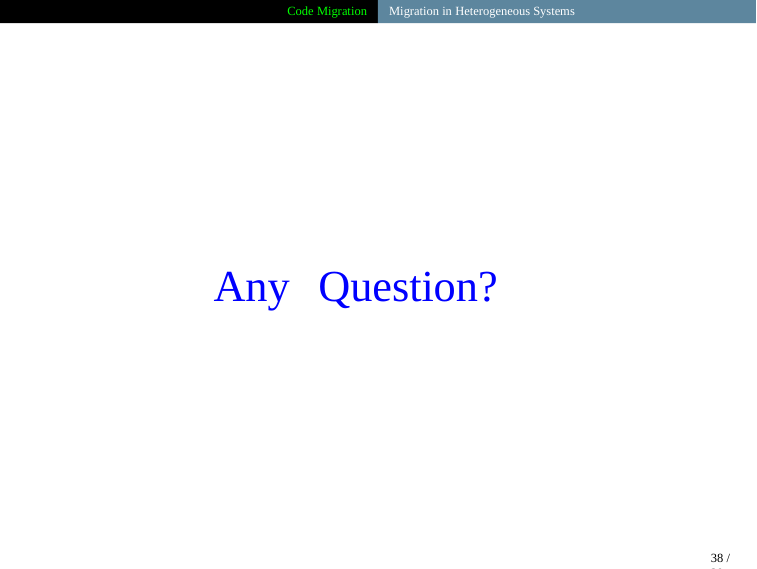

Code Migration
Migration in Heterogeneous Systems
Any
Question?
38 / 39